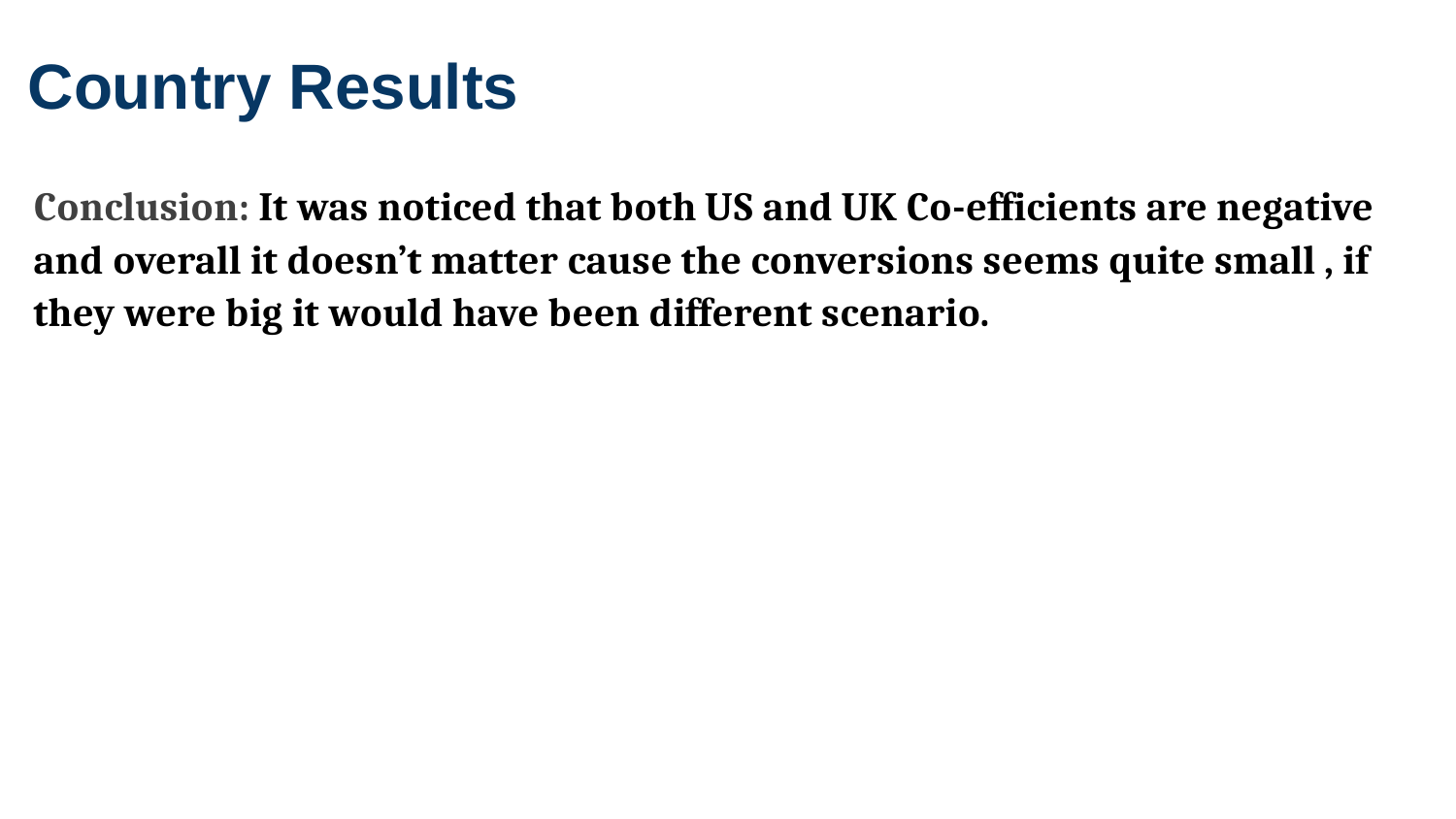

Country Results
Conclusion:​ It was noticed that both US and UK Co-efficients are negative and overall it doesn’t matter cause the conversions seems quite small , if they were big it would have been different scenario.